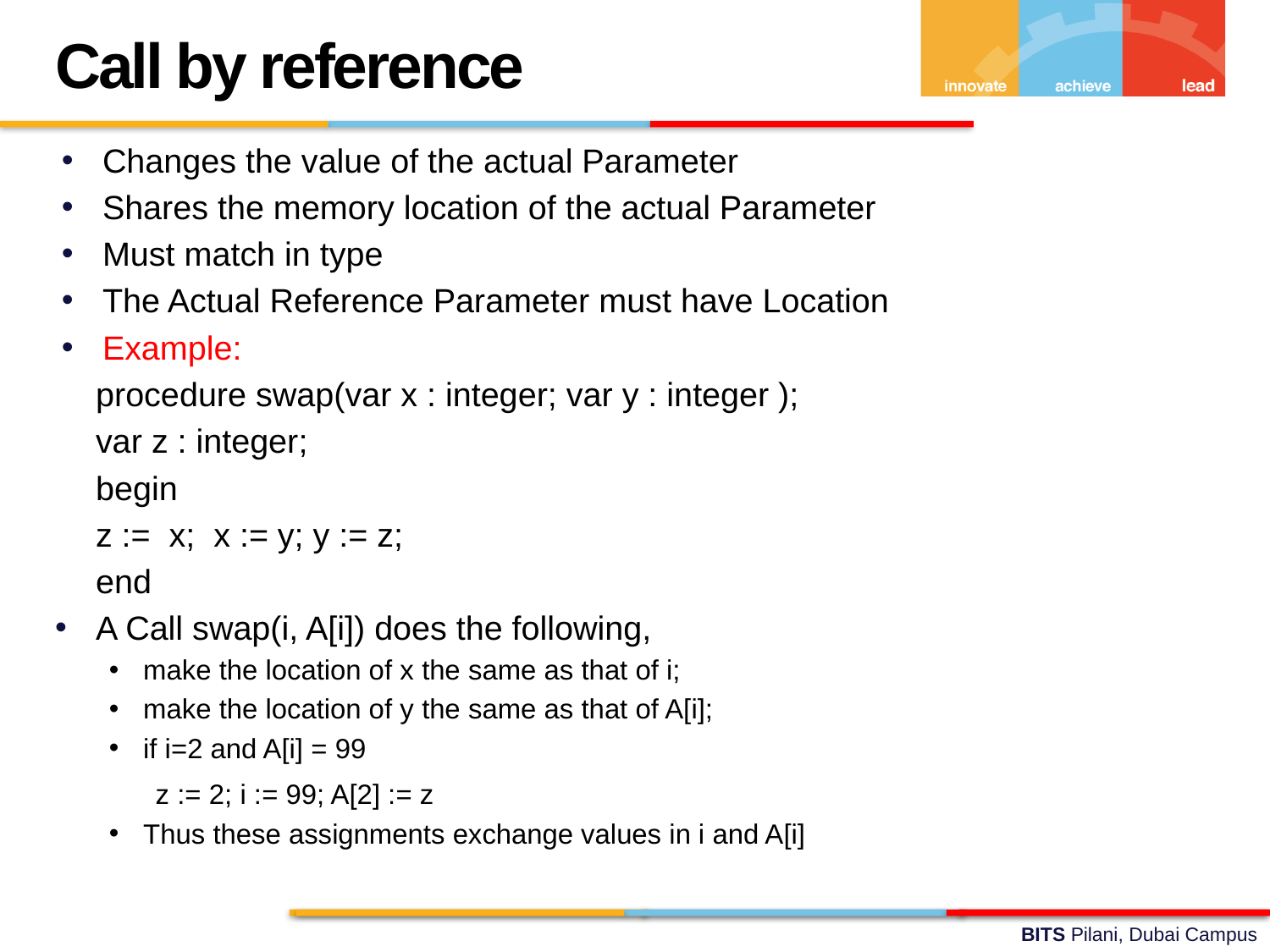

Call by reference
Changes the value of the actual Parameter
Shares the memory location of the actual Parameter
Must match in type
The Actual Reference Parameter must have Location
Example:
	procedure swap(var x : integer; var y : integer );
	var z : integer;
	begin
		z :=  x;  x := y; y := z;
	end
A Call swap(i, A[i]) does the following,
make the location of x the same as that of i;
make the location of y the same as that of A[i];
if i=2 and A[i] = 99
	z := 2; i := 99; A[2] := z
Thus these assignments exchange values in i and A[i]